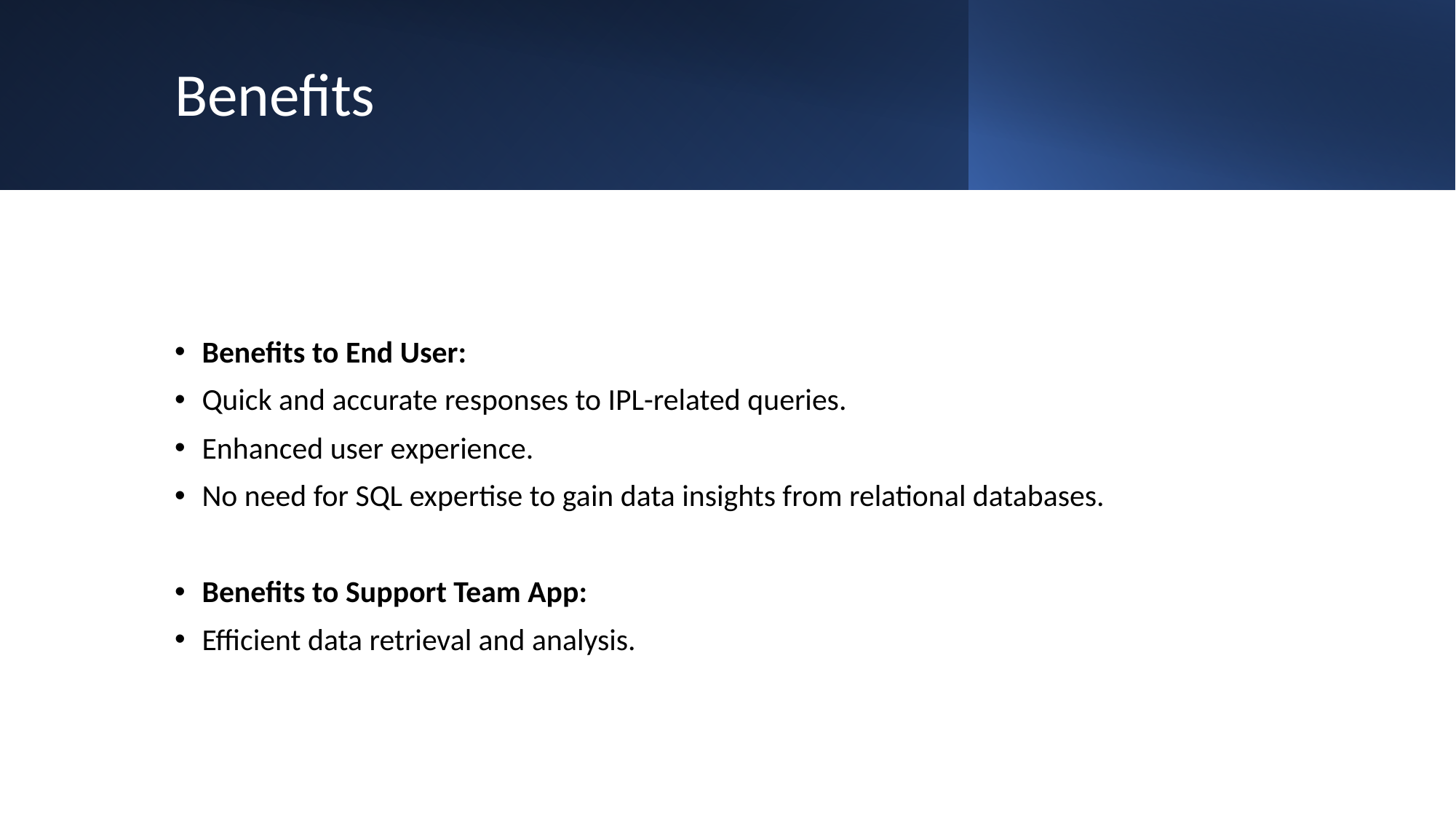

# Benefits
Benefits to End User:
Quick and accurate responses to IPL-related queries.
Enhanced user experience.
No need for SQL expertise to gain data insights from relational databases.

Benefits to Support Team App:
Efficient data retrieval and analysis.